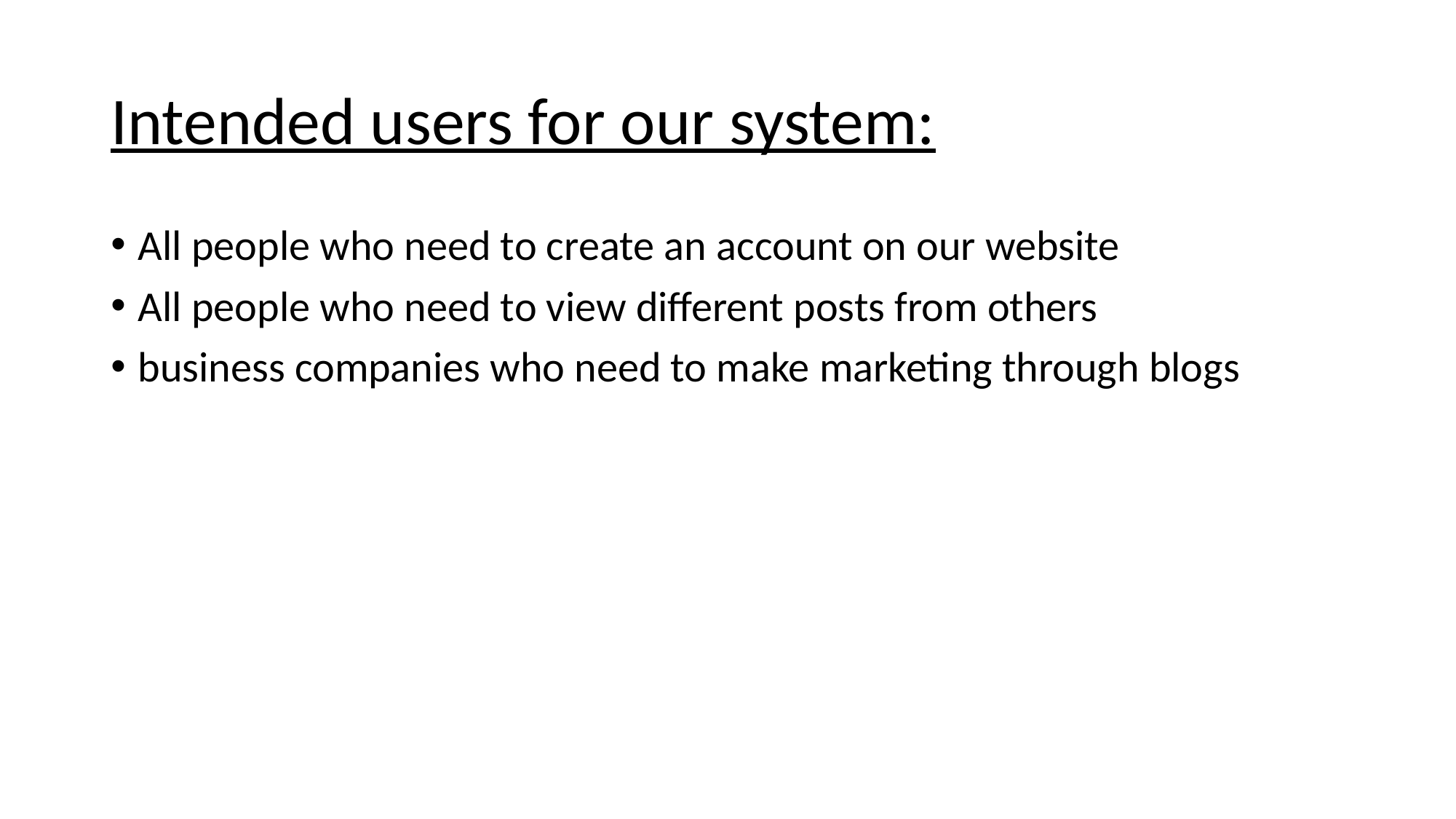

# Intended users for our system:
All people who need to create an account on our website
All people who need to view different posts from others
business companies who need to make marketing through blogs